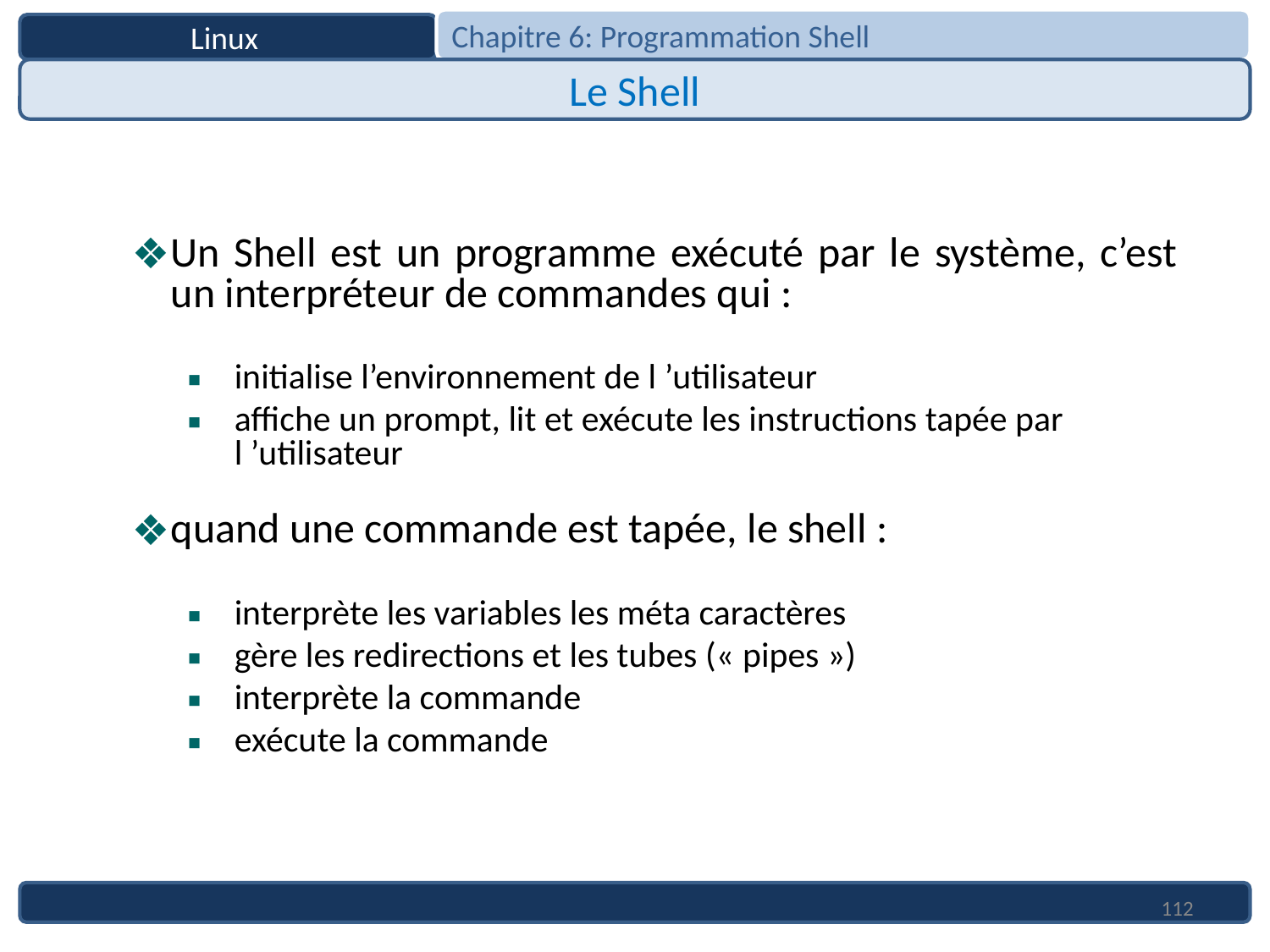

Chapitre 6: Programmation Shell
Linux
Le Shell
Un Shell est un programme exécuté par le système, c’est un interpréteur de commandes qui :

initialise l’environnement de l ’utilisateur
affiche un prompt, lit et exécute les instructions tapée par l ’utilisateur
quand une commande est tapée, le shell :

interprète les variables les méta caractères
gère les redirections et les tubes (« pipes »)
interprète la commande
exécute la commande
112